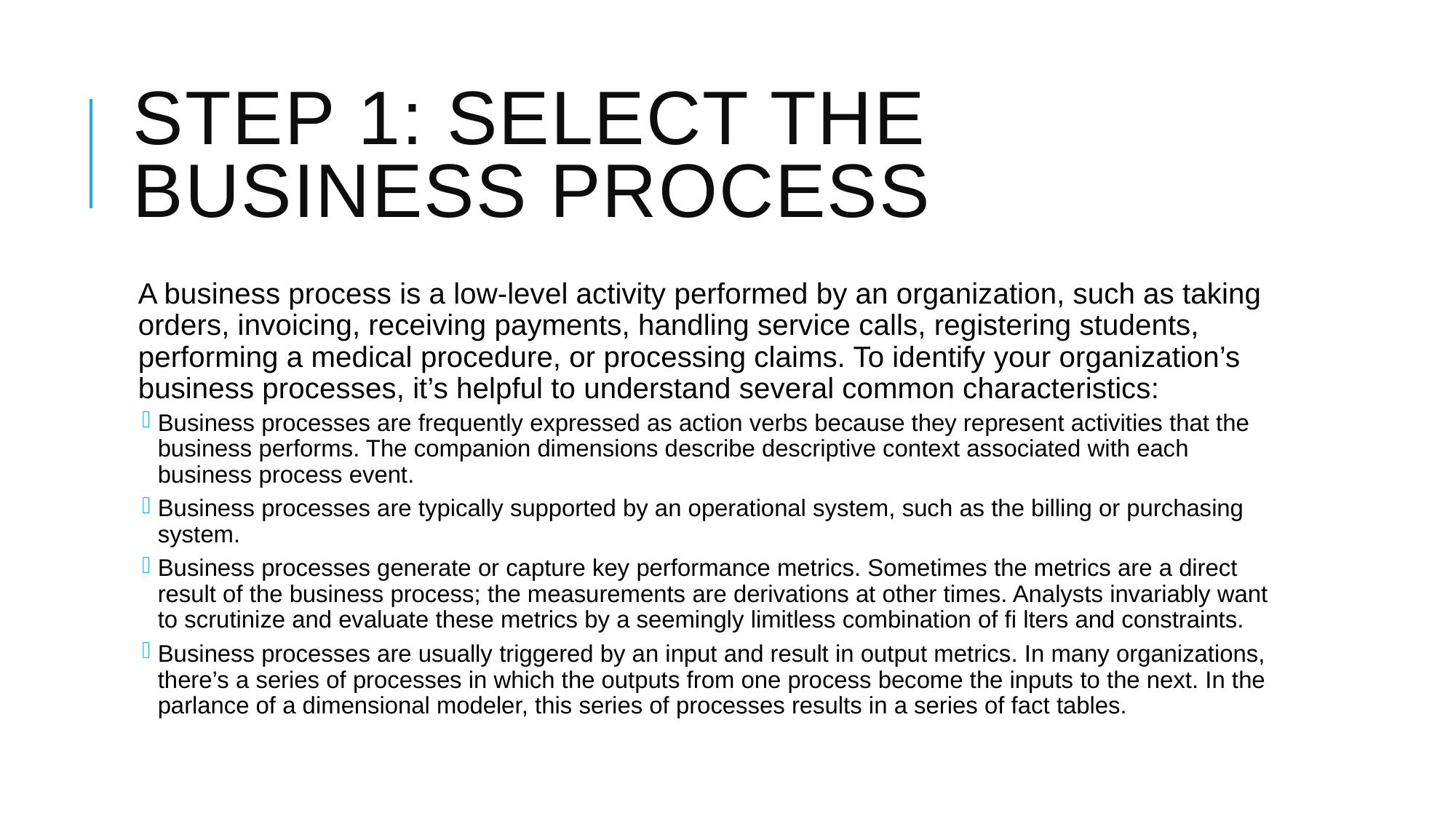

# Step 1: Select the Business Process
A business process is a low-level activity performed by an organization, such as taking orders, invoicing, receiving payments, handling service calls, registering students, performing a medical procedure, or processing claims. To identify your organization’s business processes, it’s helpful to understand several common characteristics:
Business processes are frequently expressed as action verbs because they represent activities that the business performs. The companion dimensions describe descriptive context associated with each business process event.
Business processes are typically supported by an operational system, such as the billing or purchasing system.
Business processes generate or capture key performance metrics. Sometimes the metrics are a direct result of the business process; the measurements are derivations at other times. Analysts invariably want to scrutinize and evaluate these metrics by a seemingly limitless combination of fi lters and constraints.
Business processes are usually triggered by an input and result in output metrics. In many organizations, there’s a series of processes in which the outputs from one process become the inputs to the next. In the parlance of a dimensional modeler, this series of processes results in a series of fact tables.